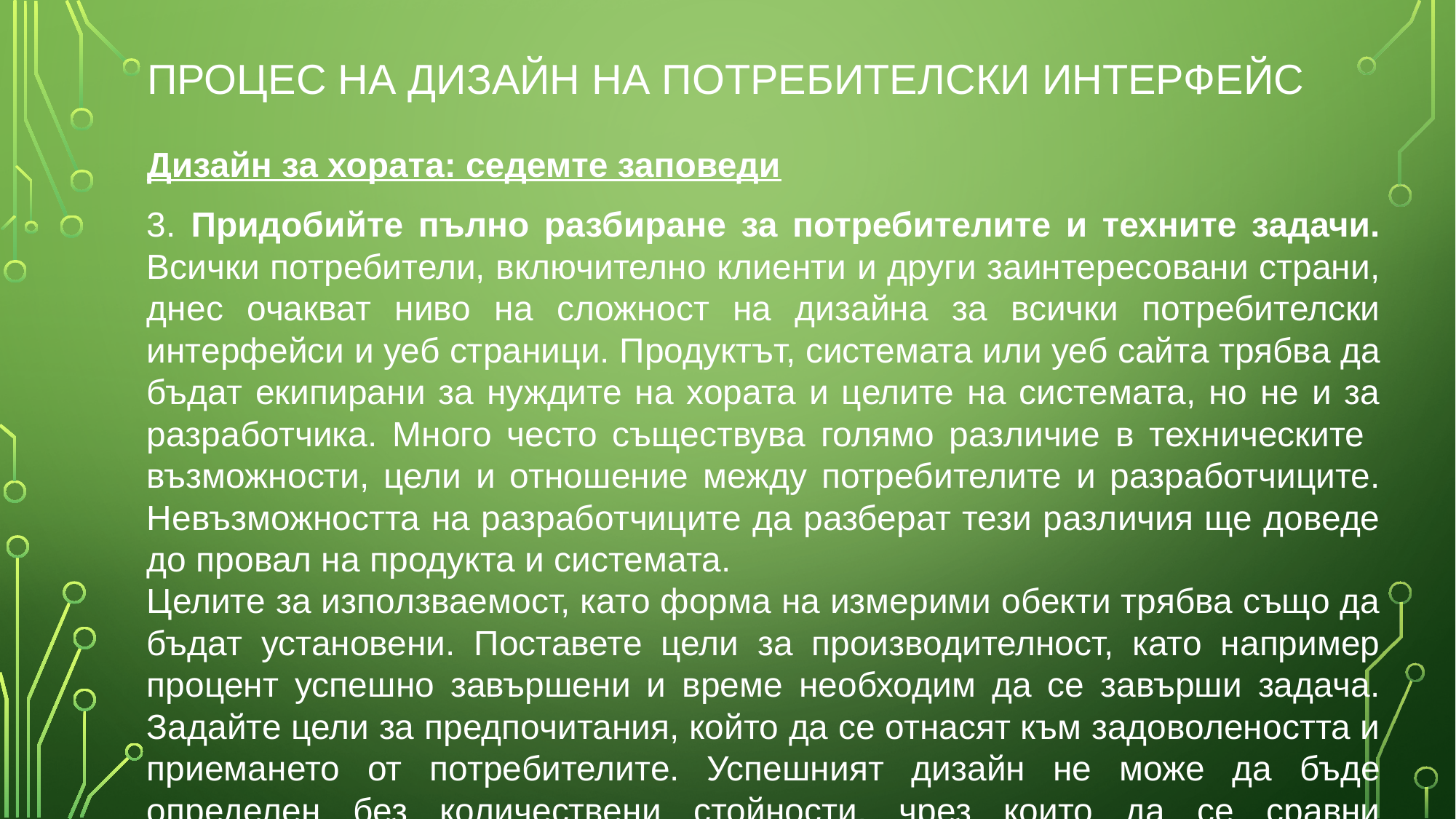

# Процес на дизайн на потребителски интерфейс
Дизайн за хората: седемте заповеди
3. Придобийте пълно разбиране за потребителите и техните задачи. Всички потребители, включително клиенти и други заинтересовани страни, днес очакват ниво на сложност на дизайна за всички потребителски интерфейси и уеб страници. Продуктът, системата или уеб сайта трябва да бъдат екипирани за нуждите на хората и целите на системата, но не и за разработчика. Много често съществува голямо различие в техническите  възможности, цели и отношение между потребителите и разработчиците. Невъзможността на разработчиците да разберат тези различия ще доведе до провал на продукта и системата.
Целите за използваемост, като форма на измерими обекти трябва също да бъдат установени. Поставете цели за производителност, като например процент успешно завършени и време необходим да се завърши задача. Задайте цели за предпочитания, който да се отнасят към задоволеността и приемането от потребителите. Успешният дизайн не може да бъде определен без количествени стойности, чрез които да се сравни производителността на системата.